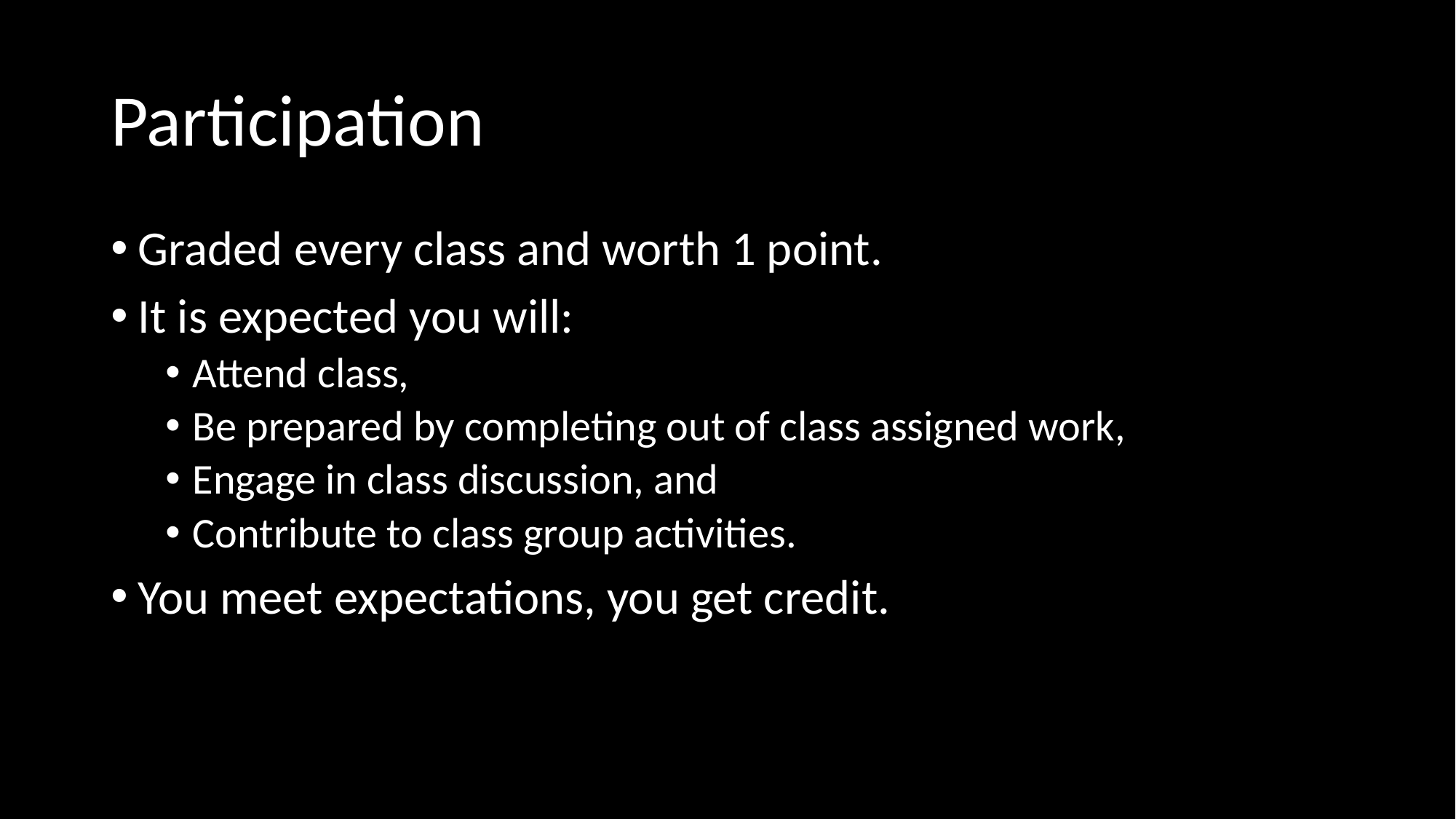

# Participation
Graded every class and worth 1 point.
It is expected you will:
Attend class,
Be prepared by completing out of class assigned work,
Engage in class discussion, and
Contribute to class group activities.
You meet expectations, you get credit.